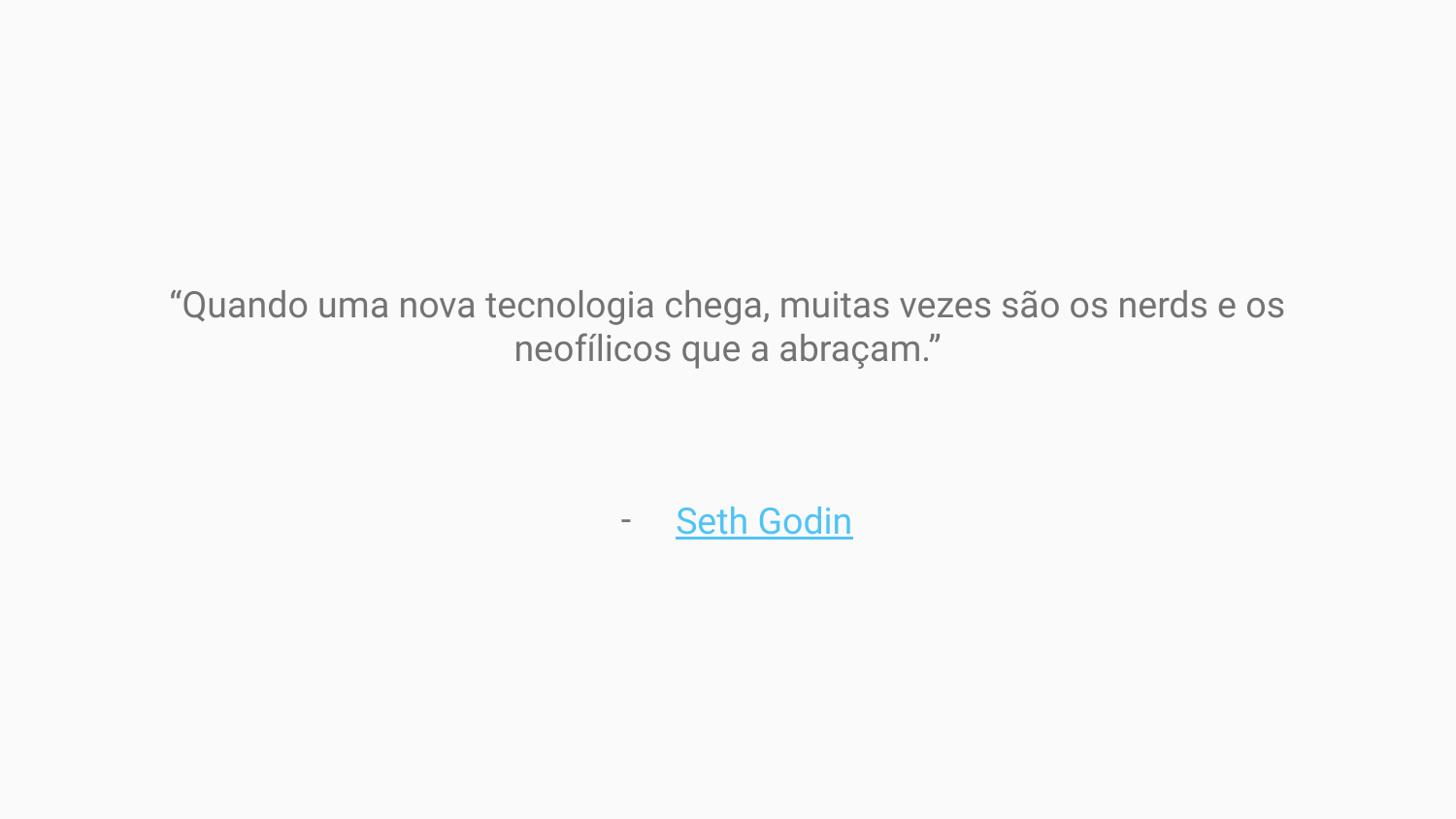

“Quando uma nova tecnologia chega, muitas vezes são os nerds e os neofílicos que a abraçam.”
Seth Godin